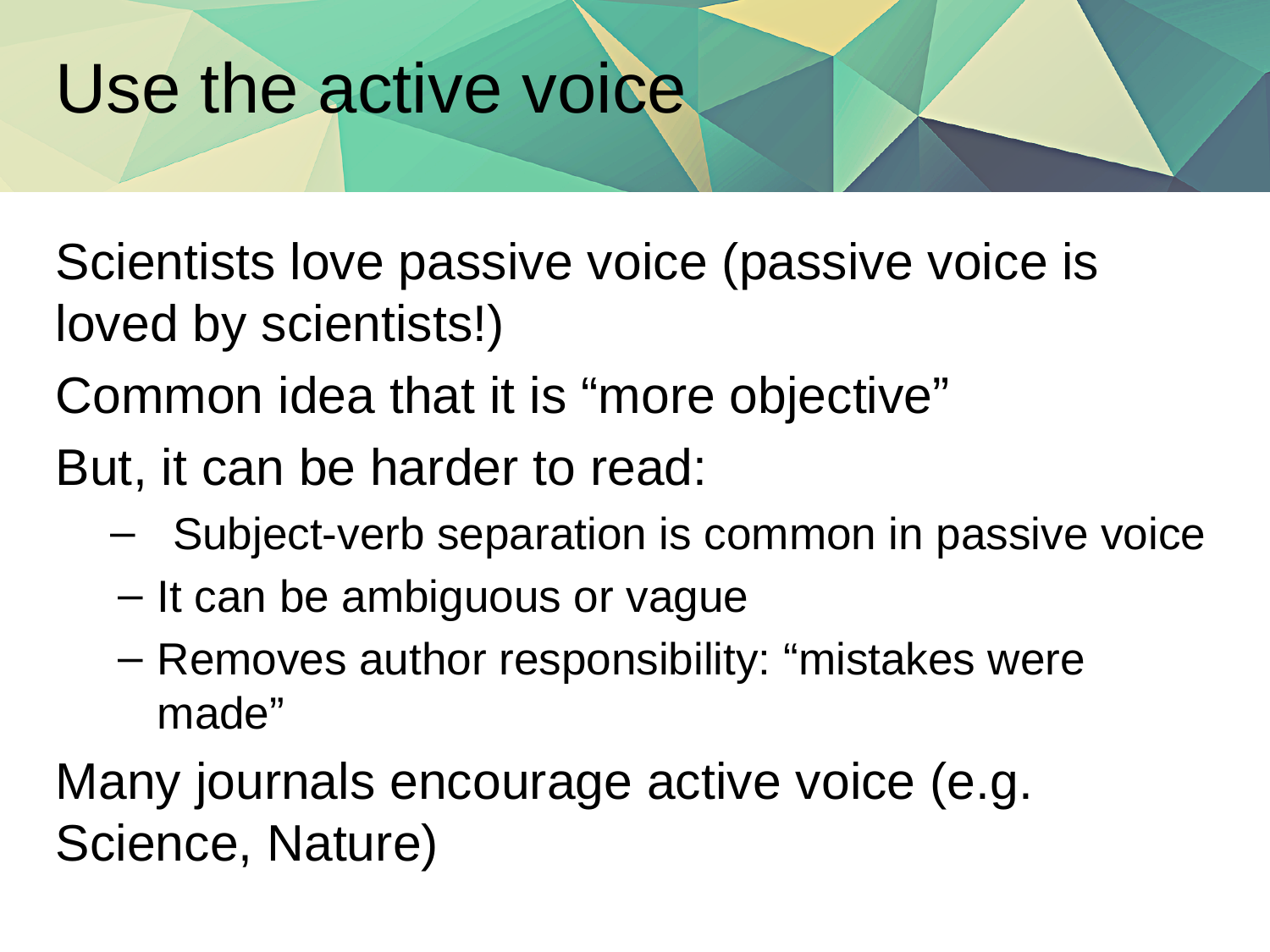

# Use the active voice
Scientists love passive voice (passive voice is loved by scientists!)
Common idea that it is “more objective”
But, it can be harder to read:
Subject-verb separation is common in passive voice
It can be ambiguous or vague
Removes author responsibility: “mistakes were made”
Many journals encourage active voice (e.g. Science, Nature)